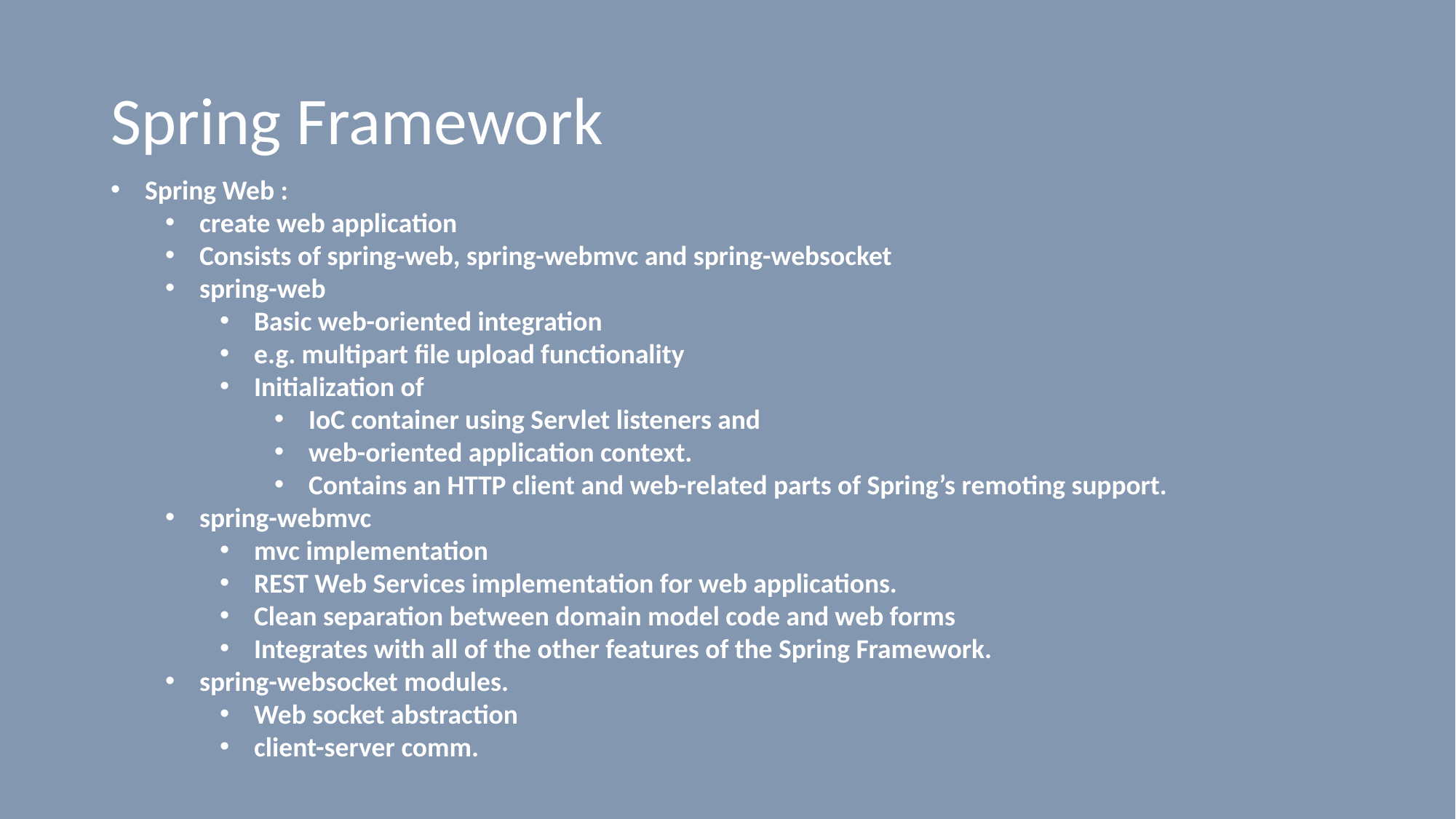

# Spring Framework
Spring Web :
create web application
Consists of spring-web, spring-webmvc and spring-websocket
spring-web
Basic web-oriented integration
e.g. multipart file upload functionality
Initialization of
IoC container using Servlet listeners and
web-oriented application context.
Contains an HTTP client and web-related parts of Spring’s remoting support.
spring-webmvc
mvc implementation
REST Web Services implementation for web applications.
Clean separation between domain model code and web forms
Integrates with all of the other features of the Spring Framework.
spring-websocket modules.
Web socket abstraction
client-server comm.